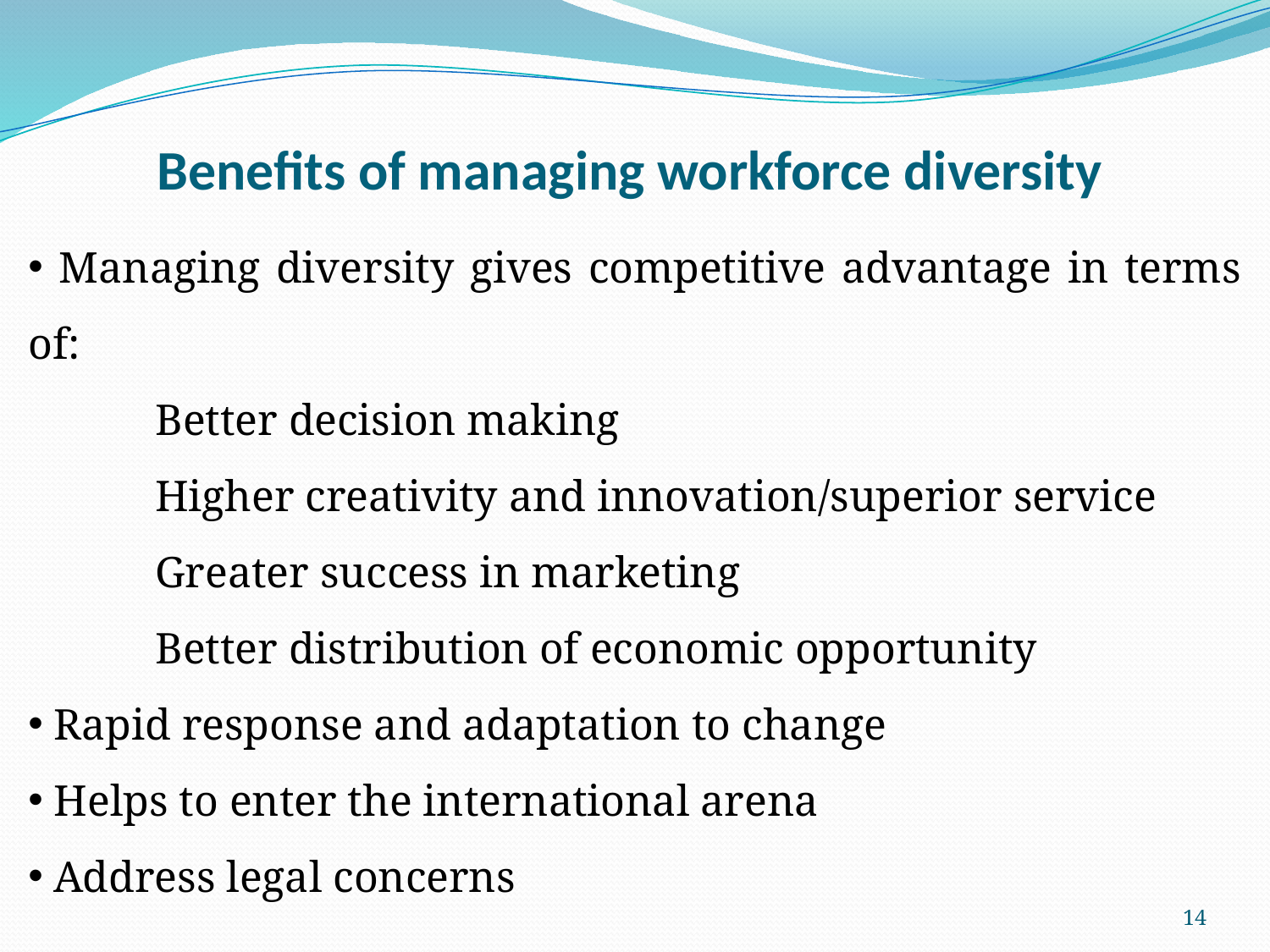

# Benefits of managing workforce diversity
 Managing diversity gives competitive advantage in terms of:
	Better decision making
	Higher creativity and innovation/superior service
	Greater success in marketing
	Better distribution of economic opportunity
 Rapid response and adaptation to change
 Helps to enter the international arena
 Address legal concerns
14